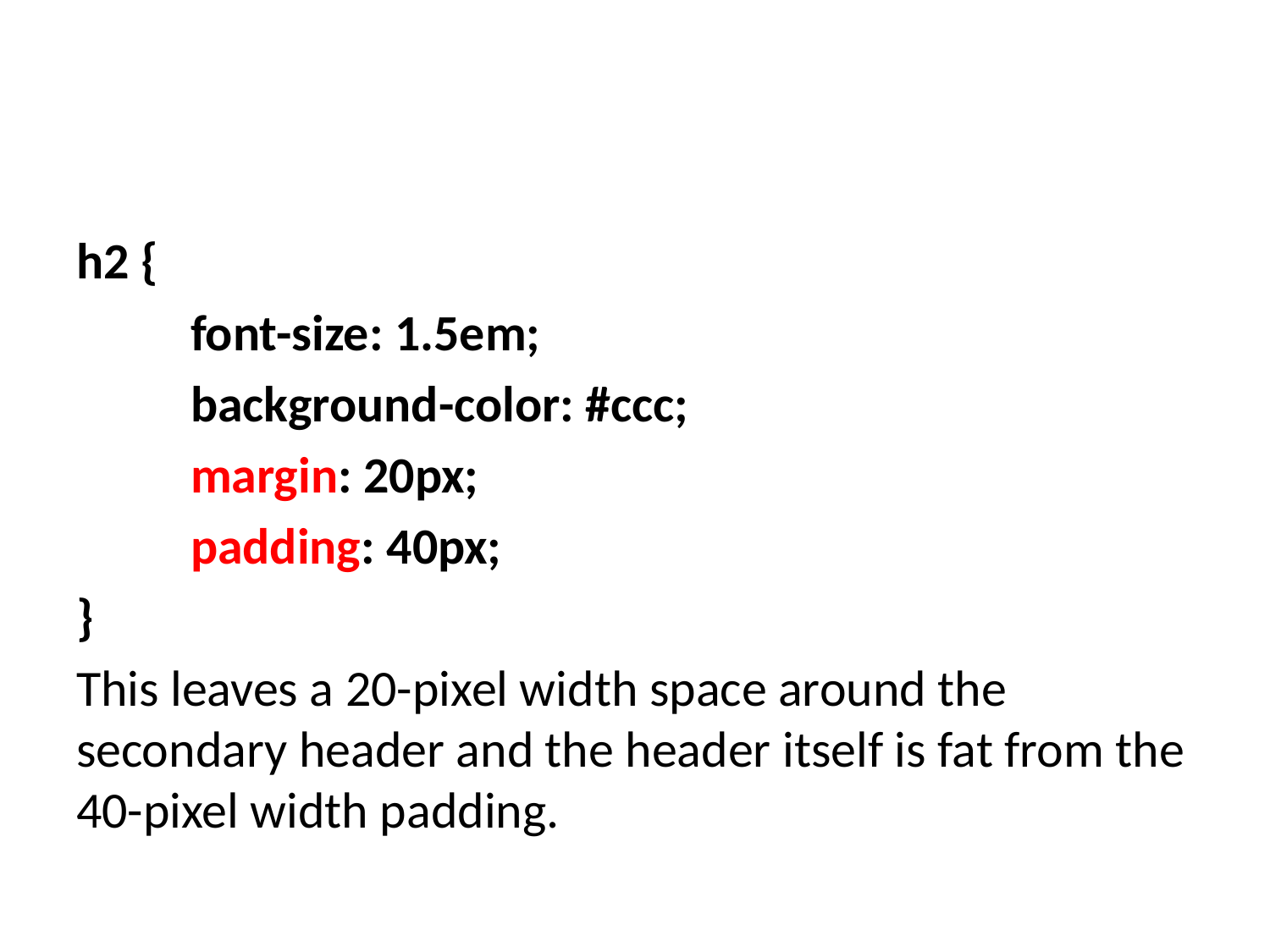

h2 {
	font-size: 1.5em;
	background-color: #ccc;
	margin: 20px;
	padding: 40px;
}
This leaves a 20-pixel width space around the secondary header and the header itself is fat from the 40-pixel width padding.